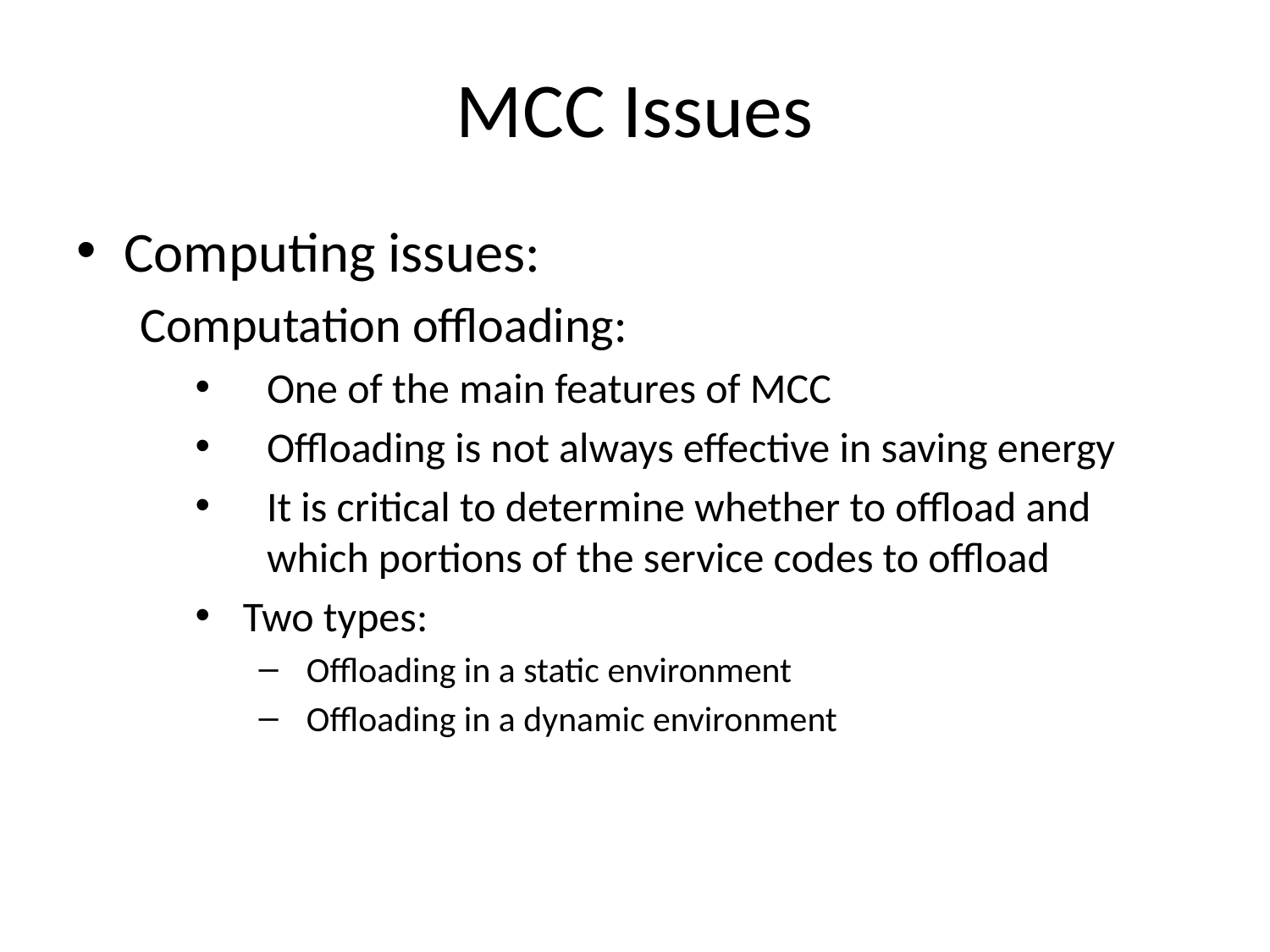

# MCC Issues
Computing issues:
Computation offloading:
One of the main features of MCC
Offloading is not always effective in saving energy
It is critical to determine whether to offload and which portions of the service codes to offload
Two types:
Offloading in a static environment
Offloading in a dynamic environment